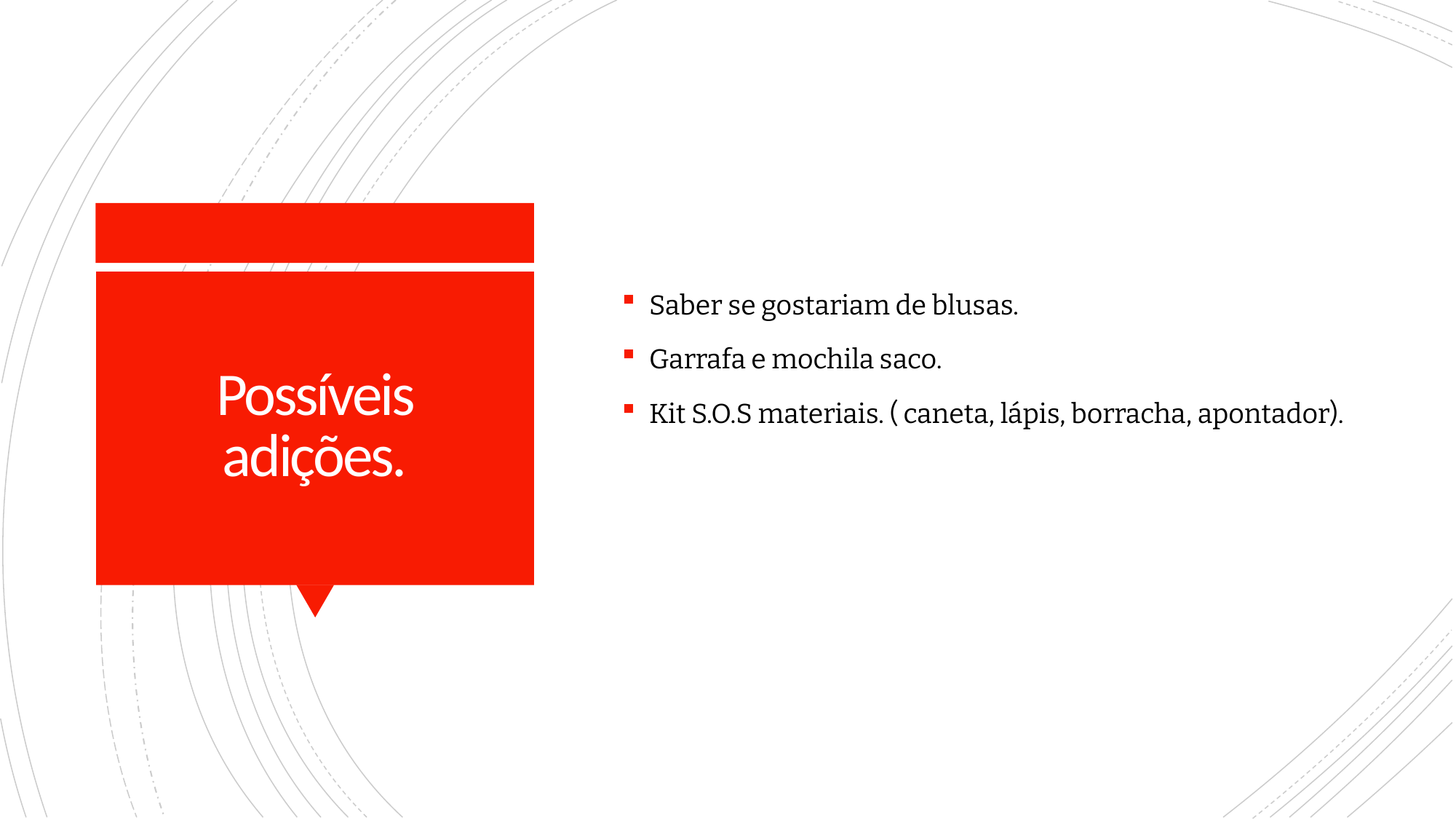

Saber se gostariam de blusas.
Garrafa e mochila saco.
Kit S.O.S materiais. ( caneta, lápis, borracha, apontador).

# Possíveis adições.